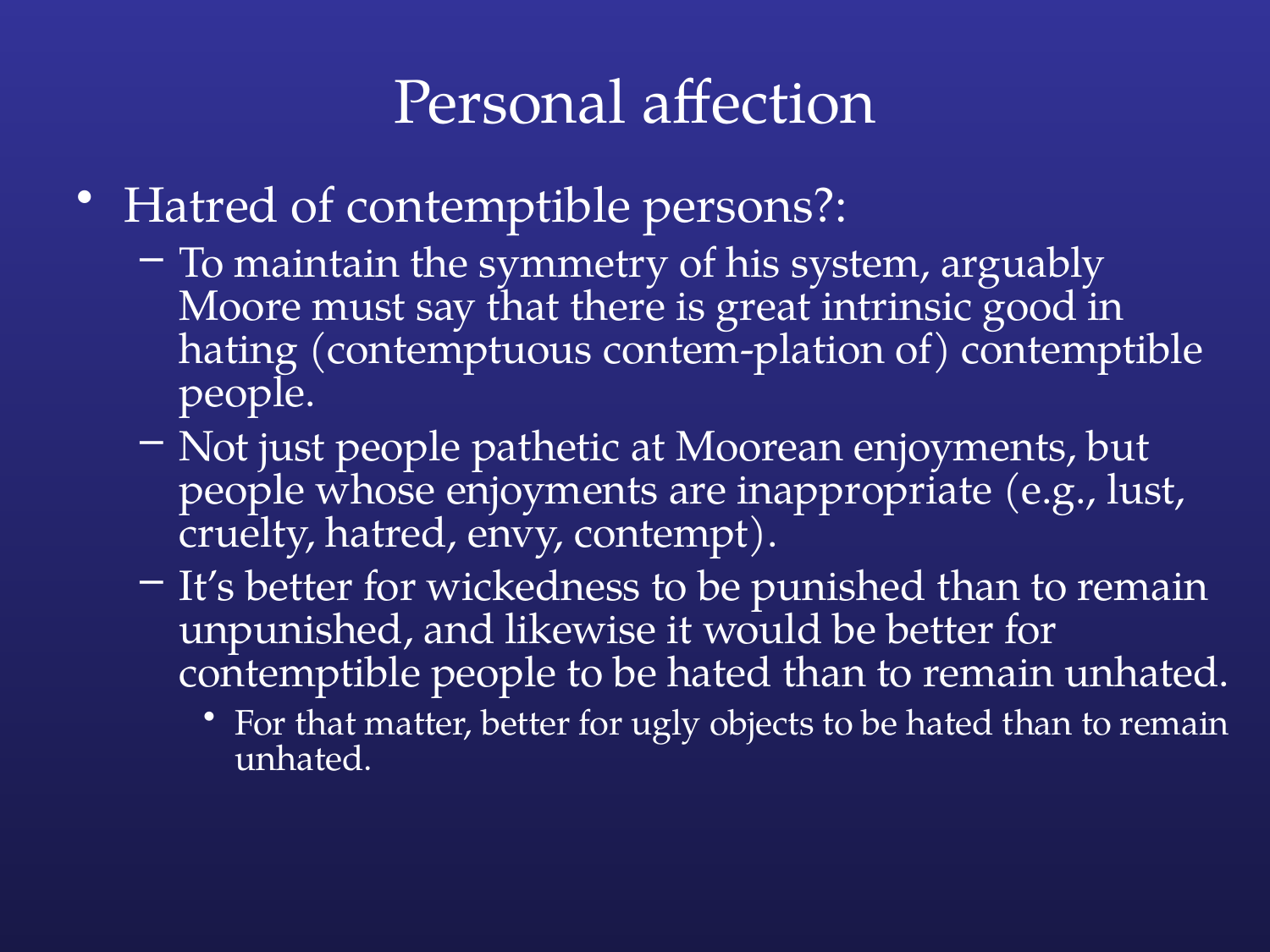

# Personal affection
Hatred of contemptible persons?:
To maintain the symmetry of his system, arguably Moore must say that there is great intrinsic good in hating (contemptuous contem-plation of) contemptible people.
Not just people pathetic at Moorean enjoyments, but people whose enjoyments are inappropriate (e.g., lust, cruelty, hatred, envy, contempt).
It’s better for wickedness to be punished than to remain unpunished, and likewise it would be better for contemptible people to be hated than to remain unhated.
For that matter, better for ugly objects to be hated than to remain unhated.